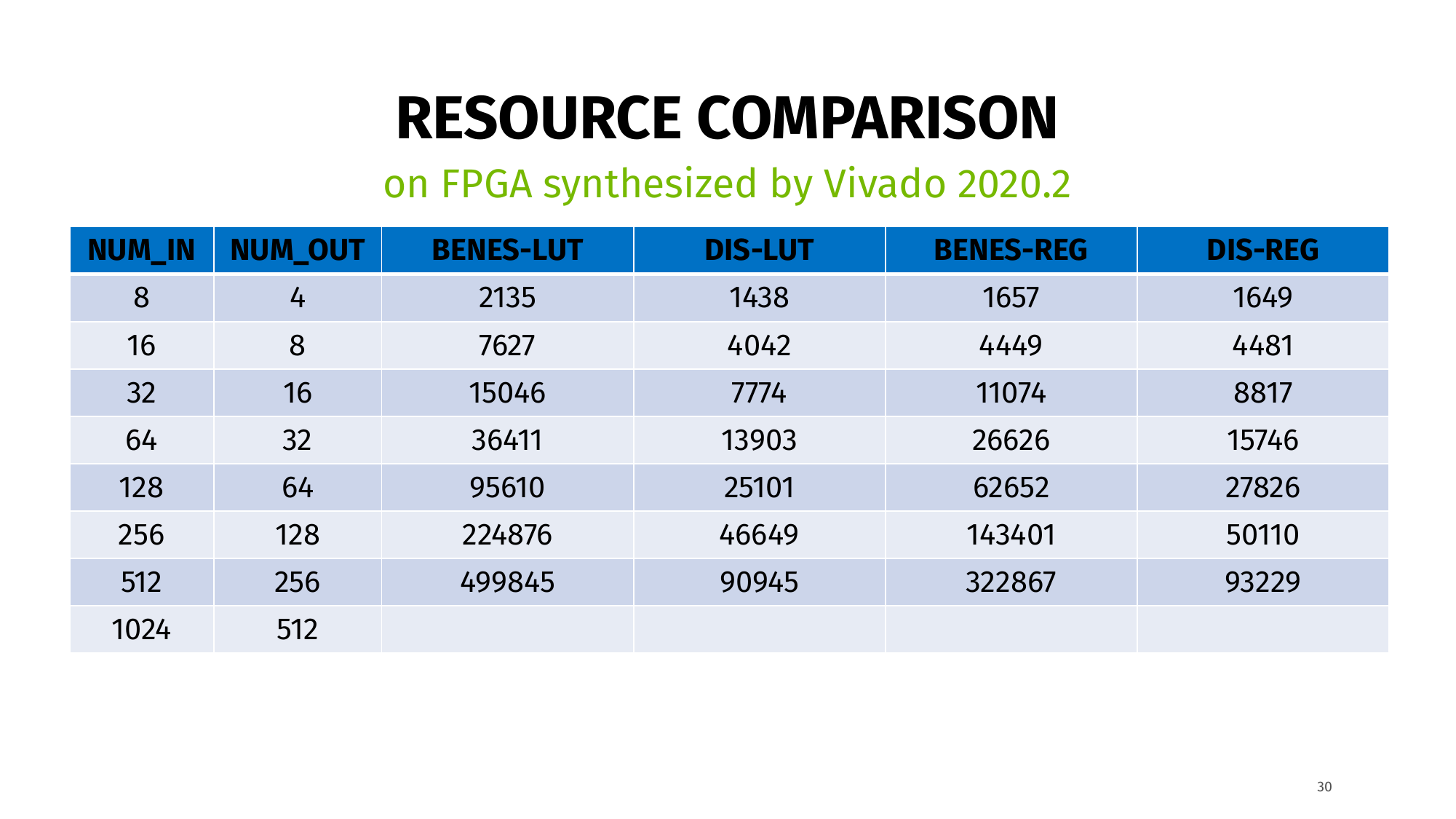

# Resource comparison
on FPGA synthesized by Vivado 2020.2
| NUM\_IN | NUM\_OUT | BENES-LUT | DIS-LUT | BENES-REG | DIS-REG |
| --- | --- | --- | --- | --- | --- |
| 8 | 4 | 2135 | 1438 | 1657 | 1649 |
| 16 | 8 | 7627 | 4042 | 4449 | 4481 |
| 32 | 16 | 15046 | 7774 | 11074 | 8817 |
| 64 | 32 | 36411 | 13903 | 26626 | 15746 |
| 128 | 64 | 95610 | 25101 | 62652 | 27826 |
| 256 | 128 | 224876 | 46649 | 143401 | 50110 |
| 512 | 256 | 499845 | 90945 | 322867 | 93229 |
| 1024 | 512 |  |  |  |  |